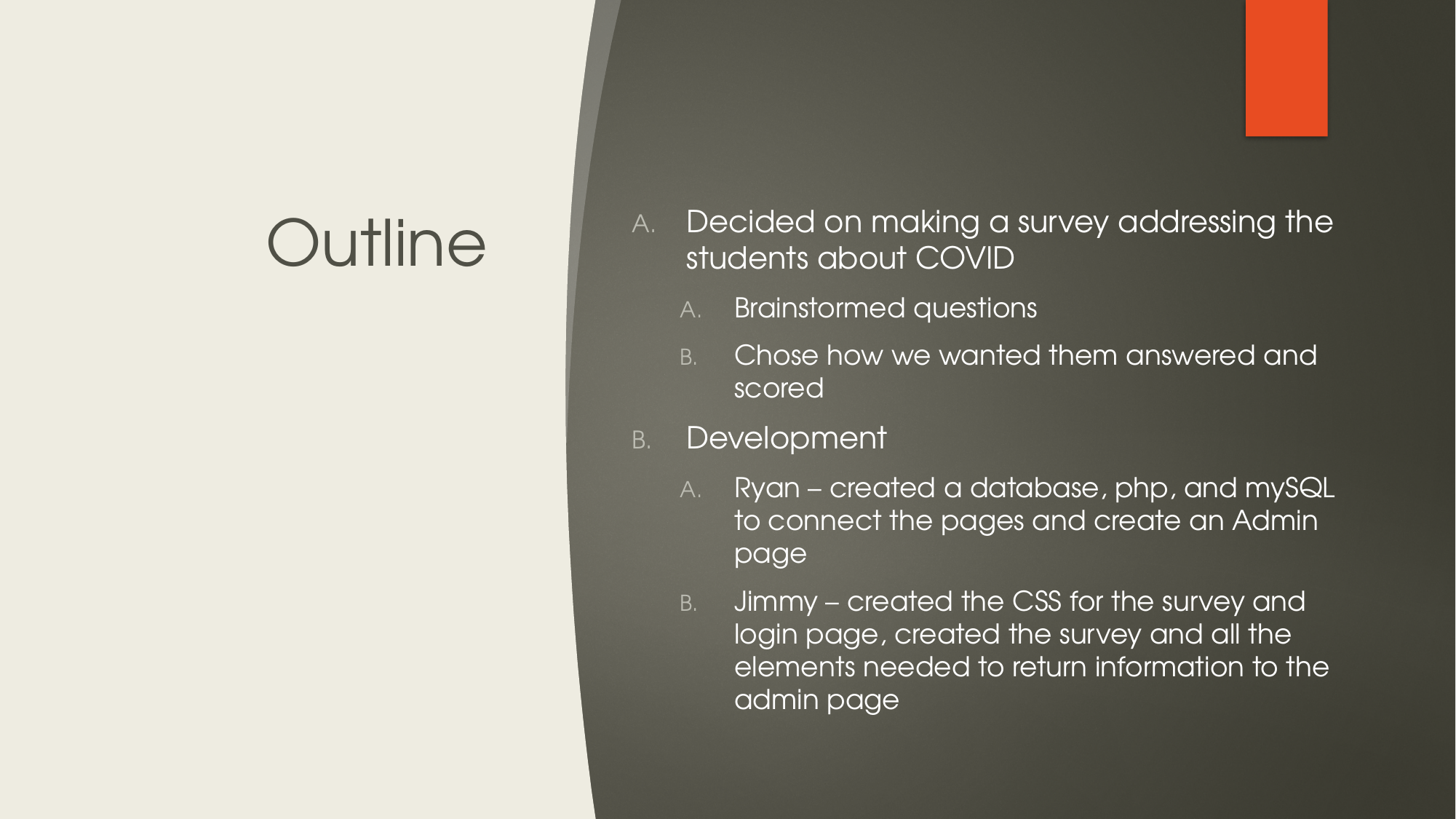

# Outline
Decided on making a survey addressing the students about COVID
Brainstormed questions
Chose how we wanted them answered and scored
Development
Ryan – created a database, php, and mySQL to connect the pages and create an Admin page
Jimmy – created the CSS for the survey and login page, created the survey and all the elements needed to return information to the admin page